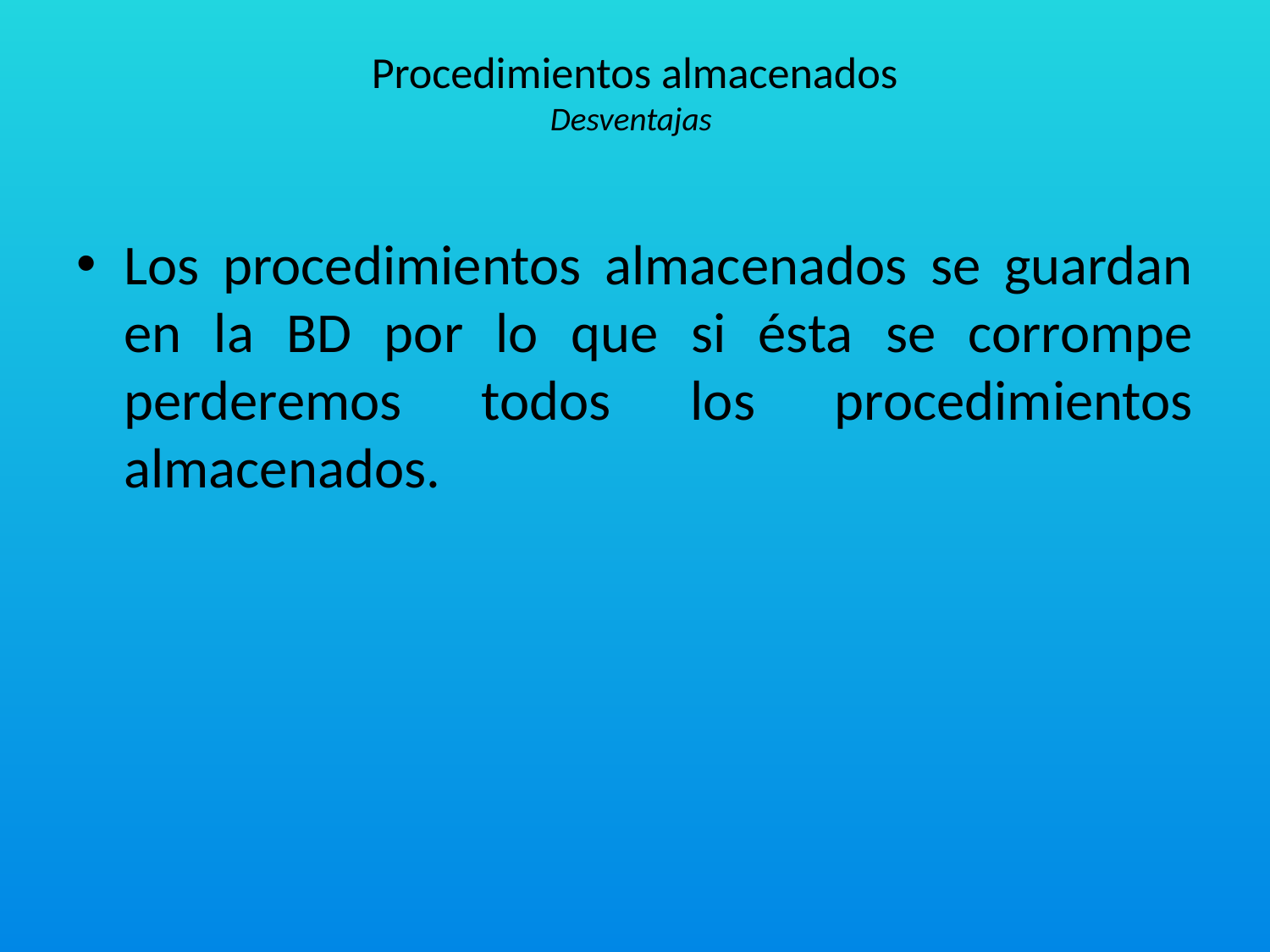

# Procedimientos almacenados Desventajas
Los procedimientos almacenados se guardan en la BD por lo que si ésta se corrompe perderemos todos los procedimientos almacenados.